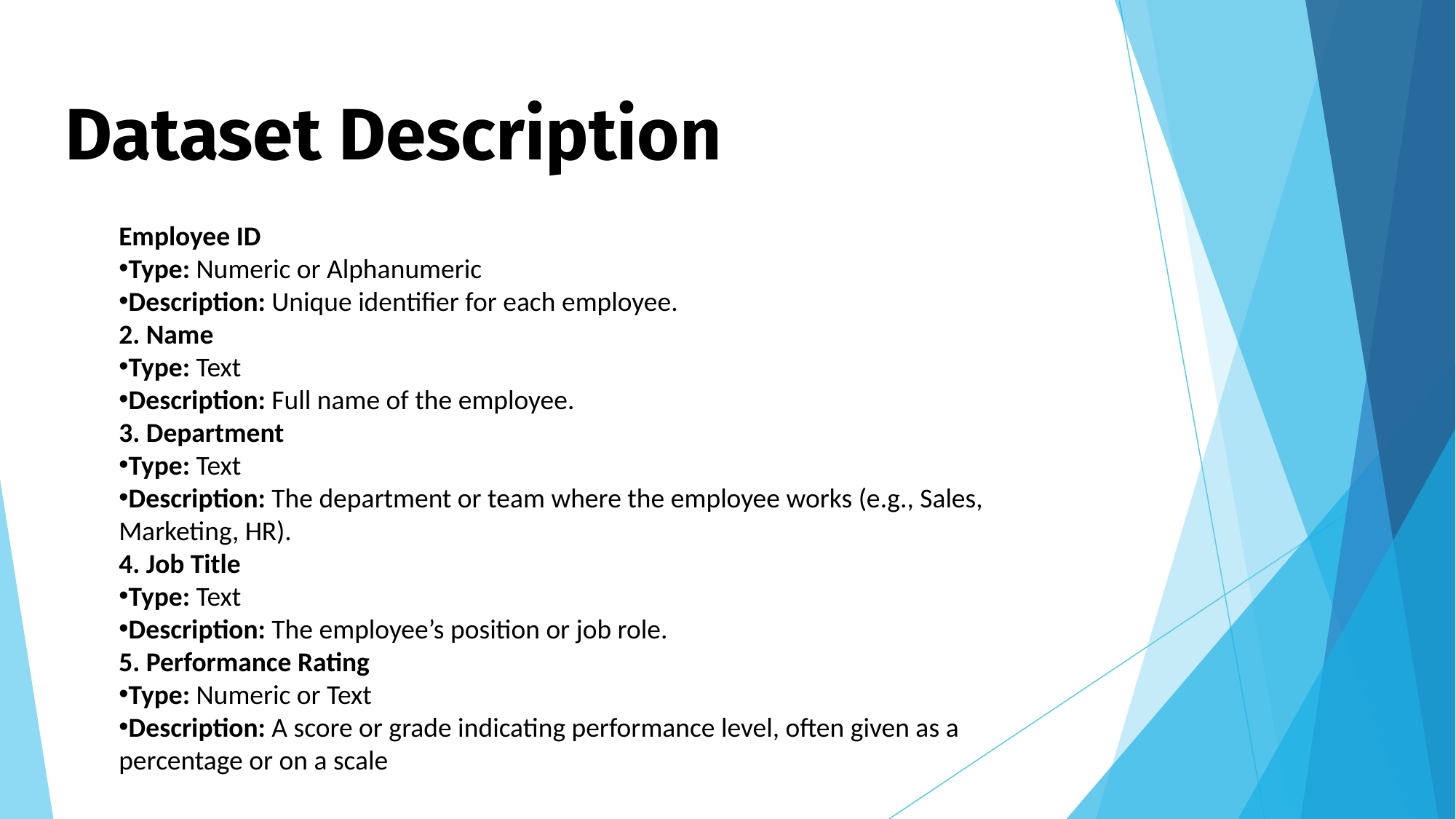

# Dataset Description
Employee ID
Type: Numeric or Alphanumeric
Description: Unique identifier for each employee.
2. Name
Type: Text
Description: Full name of the employee.
3. Department
Type: Text
Description: The department or team where the employee works (e.g., Sales, Marketing, HR).
4. Job Title
Type: Text
Description: The employee’s position or job role.
5. Performance Rating
Type: Numeric or Text
Description: A score or grade indicating performance level, often given as a percentage or on a scale